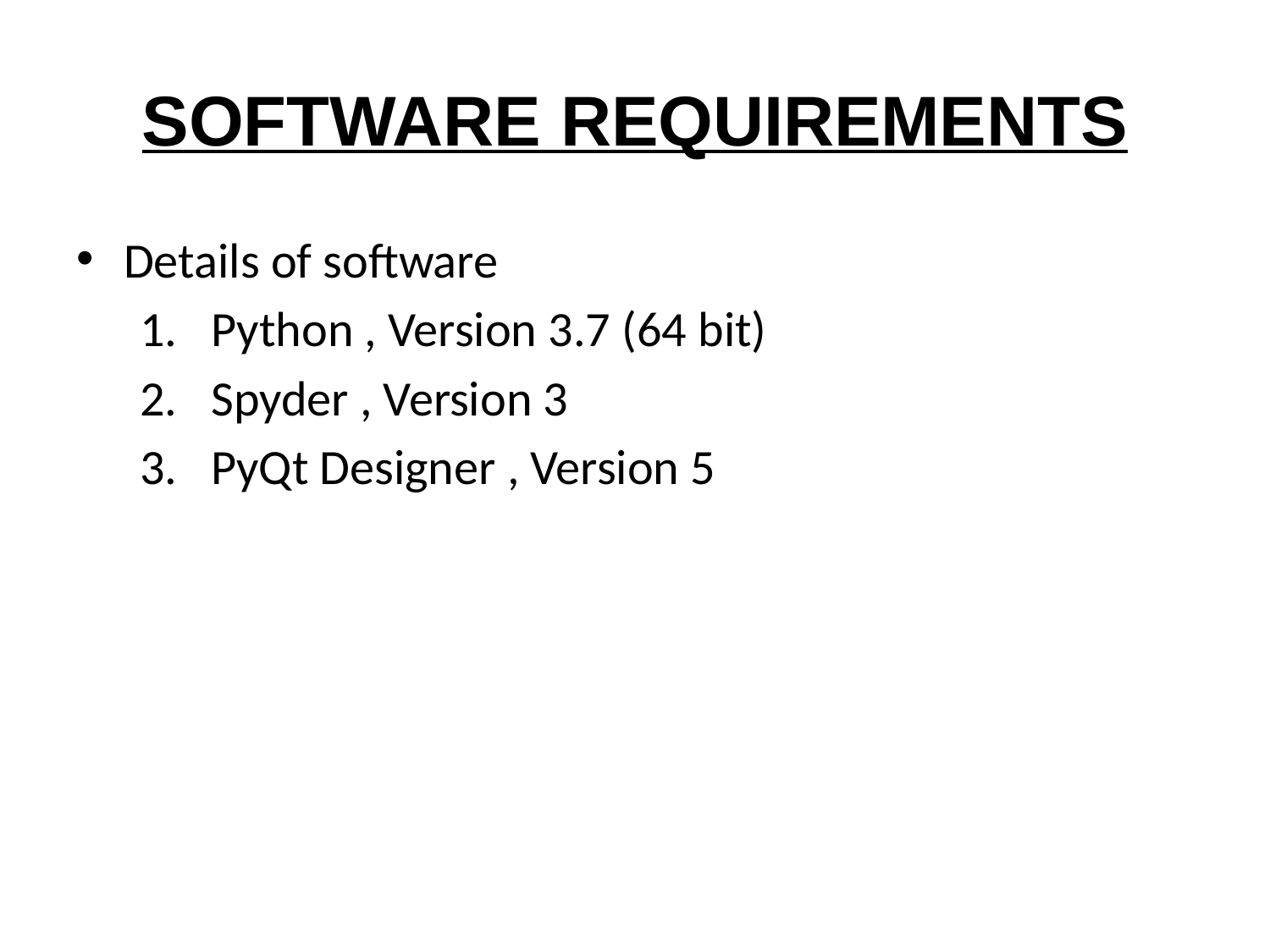

# SOFTWARE REQUIREMENTS
Details of software
Python , Version 3.7 (64 bit)
Spyder , Version 3
PyQt Designer , Version 5